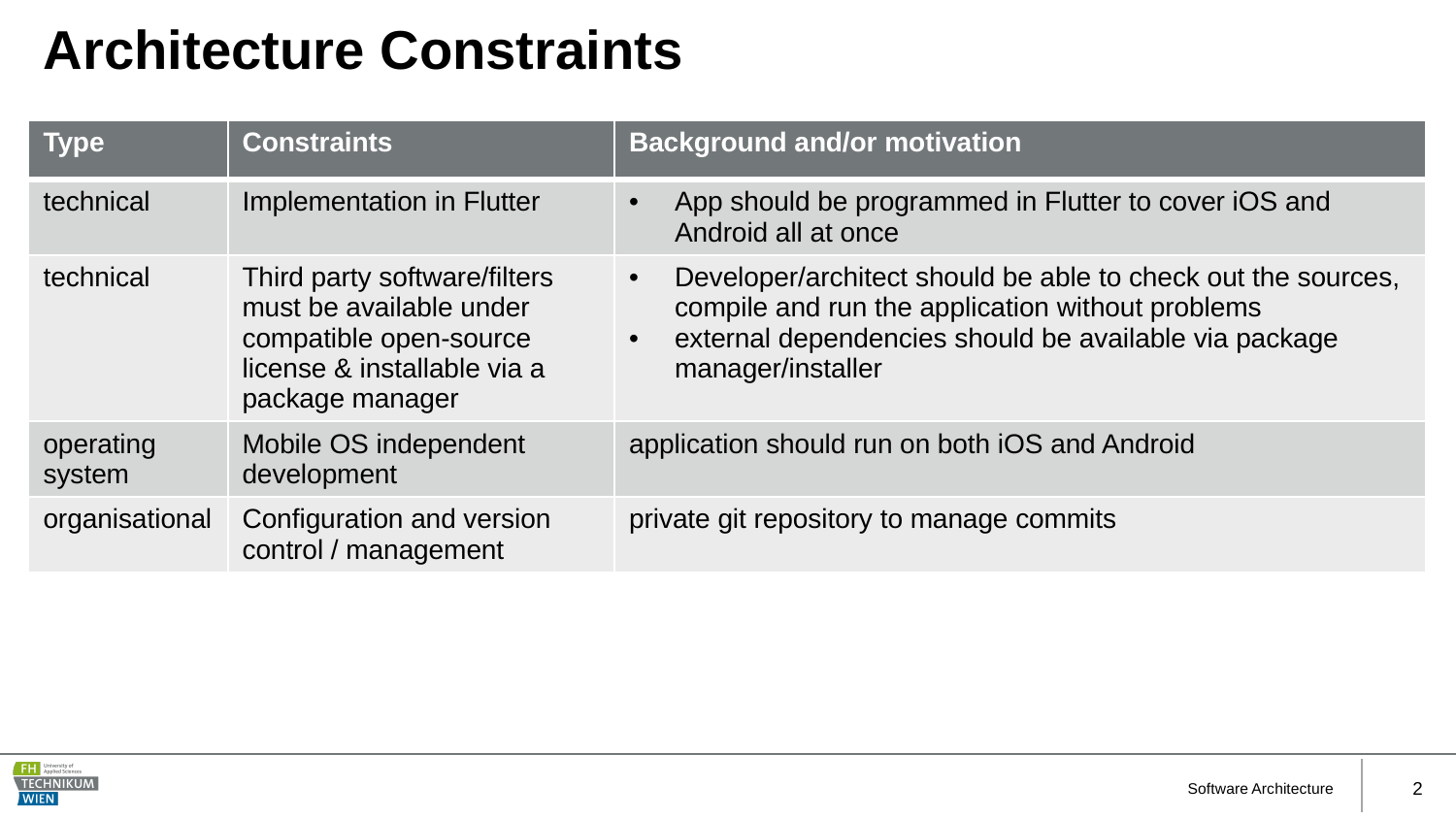

# Architecture Constraints
| Type | Constraints | Background and/or motivation |
| --- | --- | --- |
| technical | Implementation in Flutter | App should be programmed in Flutter to cover iOS and Android all at once |
| technical | Third party software/filters must be available under compatible open-source license & installable via a package manager | Developer/architect should be able to check out the sources, compile and run the application without problems external dependencies should be available via package manager/installer |
| operating system | Mobile OS independent development | application should run on both iOS and Android |
| organisational | Configuration and version control / management | private git repository to manage commits |

Software Architecture
2